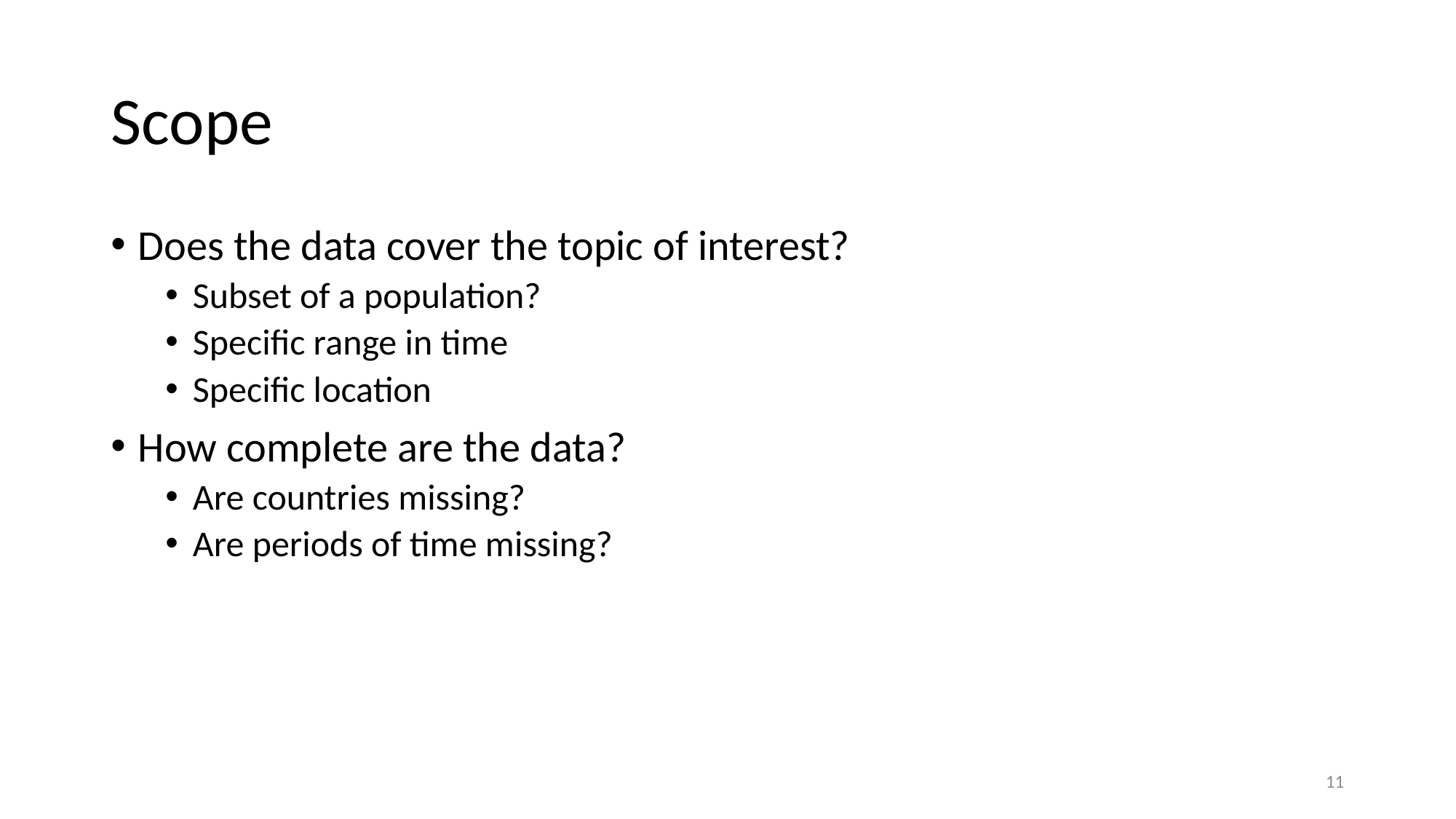

# Scope
Does the data cover the topic of interest?
Subset of a population?
Specific range in time
Specific location
How complete are the data?
Are countries missing?
Are periods of time missing?
11